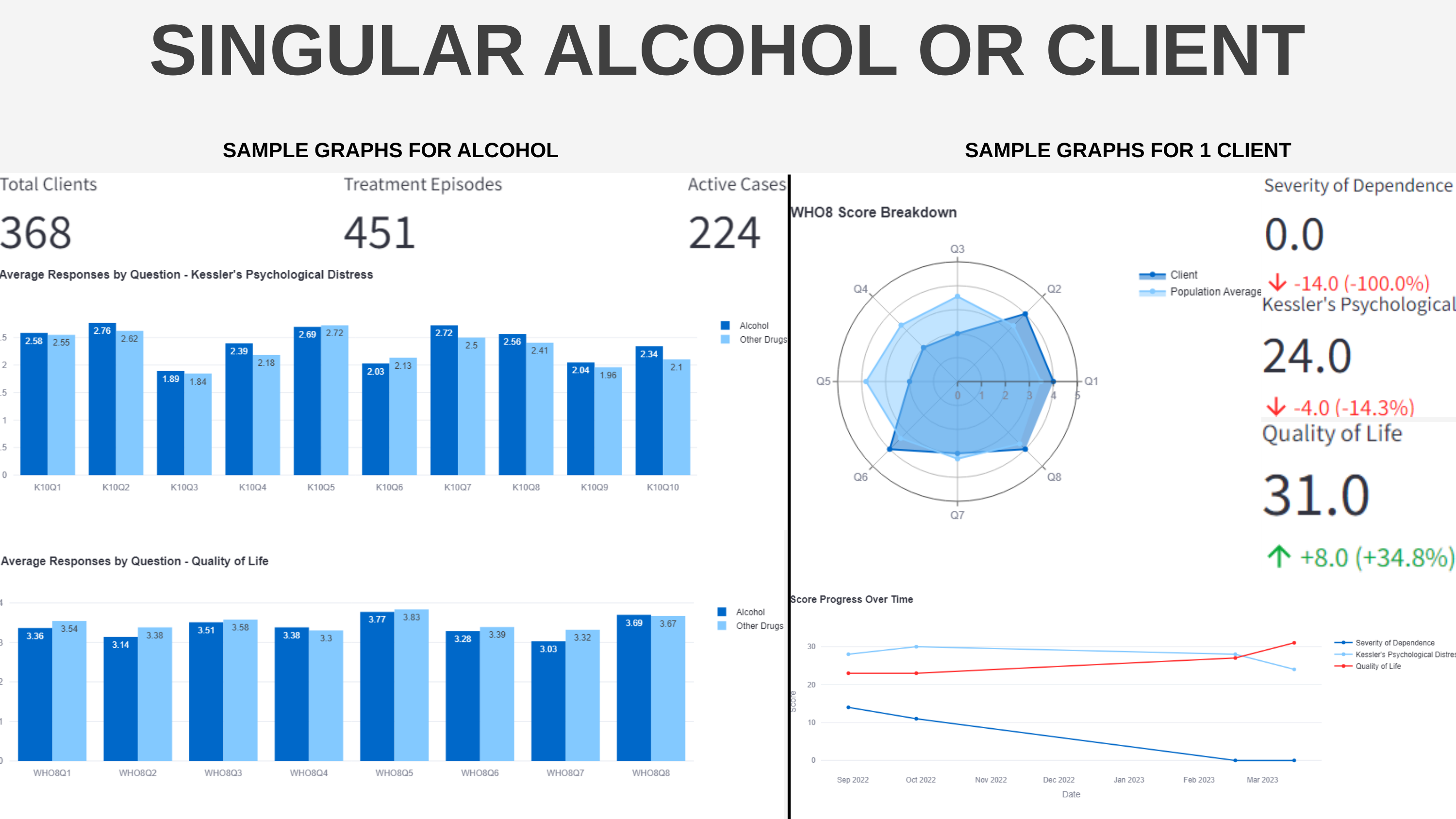

SINGULAR ALCOHOL OR CLIENT
SAMPLE GRAPHS FOR ALCOHOL
SAMPLE GRAPHS FOR 1 CLIENT